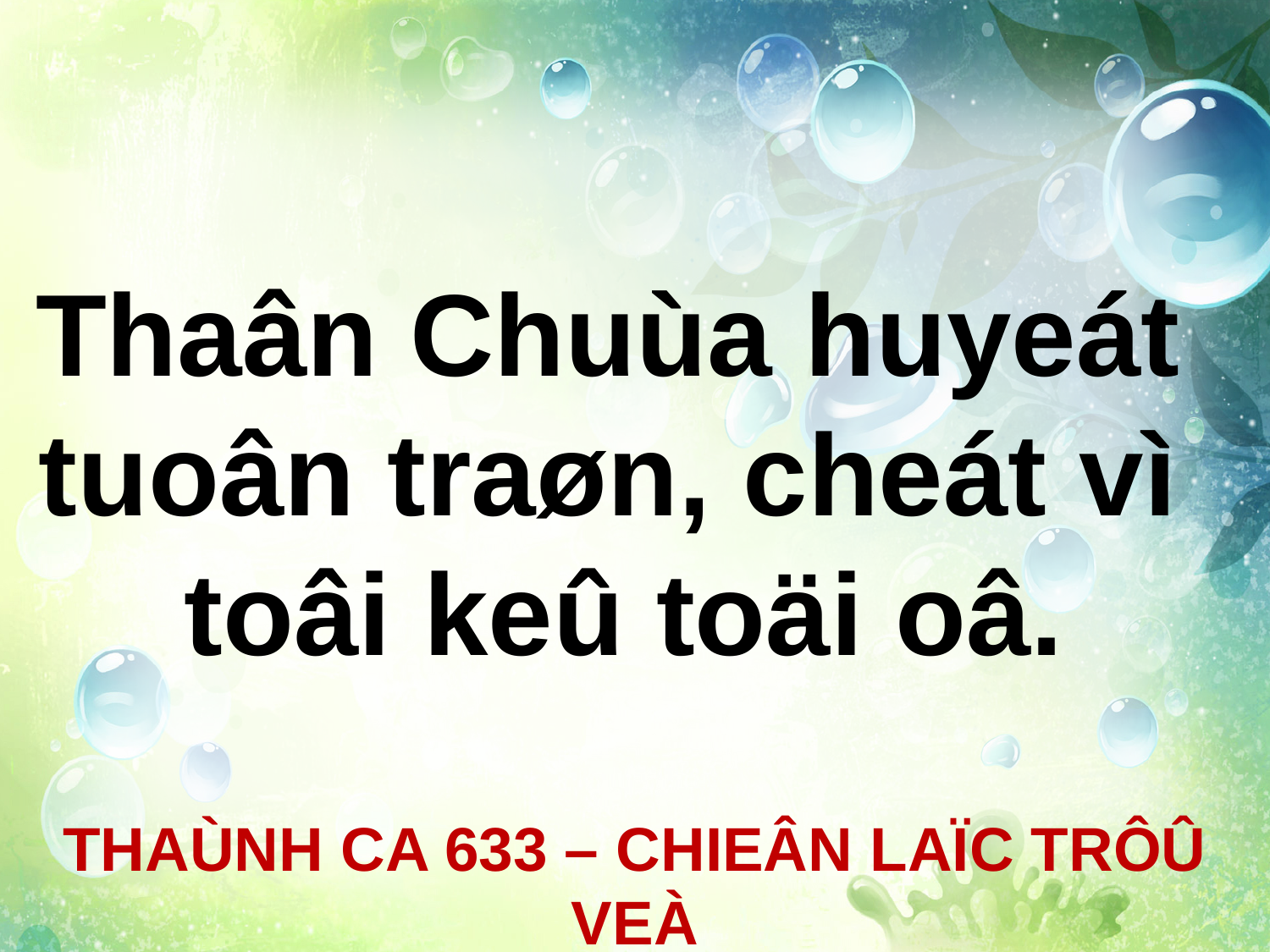

Thaân Chuùa huyeát
tuoân traøn, cheát vì
toâi keû toäi oâ.
THAÙNH CA 633 – CHIEÂN LAÏC TRÔÛ VEÀ